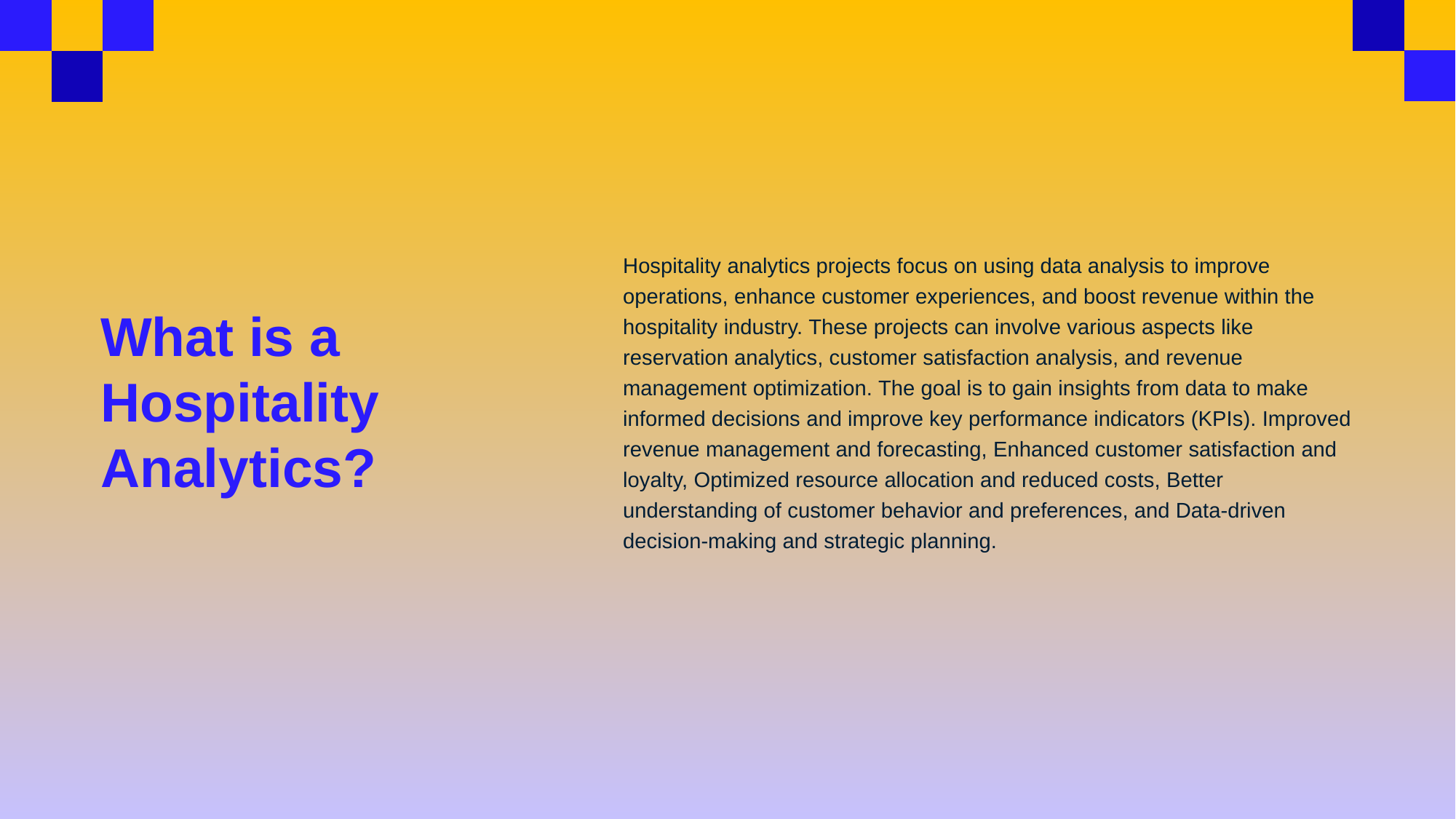

# What is a Hospitality Analytics?
Hospitality analytics projects focus on using data analysis to improve operations, enhance customer experiences, and boost revenue within the hospitality industry. These projects can involve various aspects like reservation analytics, customer satisfaction analysis, and revenue management optimization. The goal is to gain insights from data to make informed decisions and improve key performance indicators (KPIs). Improved revenue management and forecasting, Enhanced customer satisfaction and loyalty, Optimized resource allocation and reduced costs, Better understanding of customer behavior and preferences, and Data-driven decision-making and strategic planning.